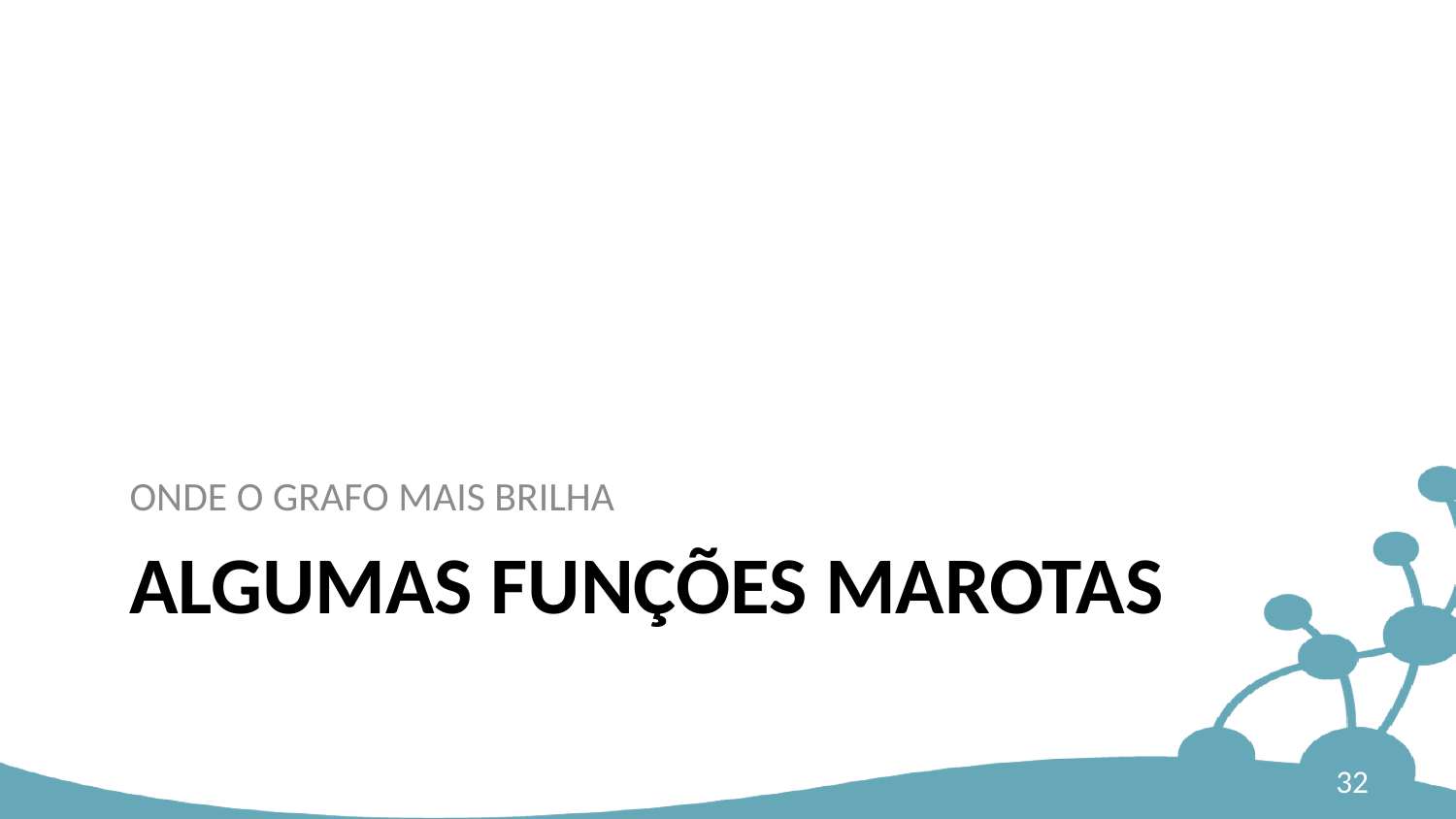

ONDE O GRAFO MAIS BRILHA
# ALGUMAS Funções MAROTAS
32